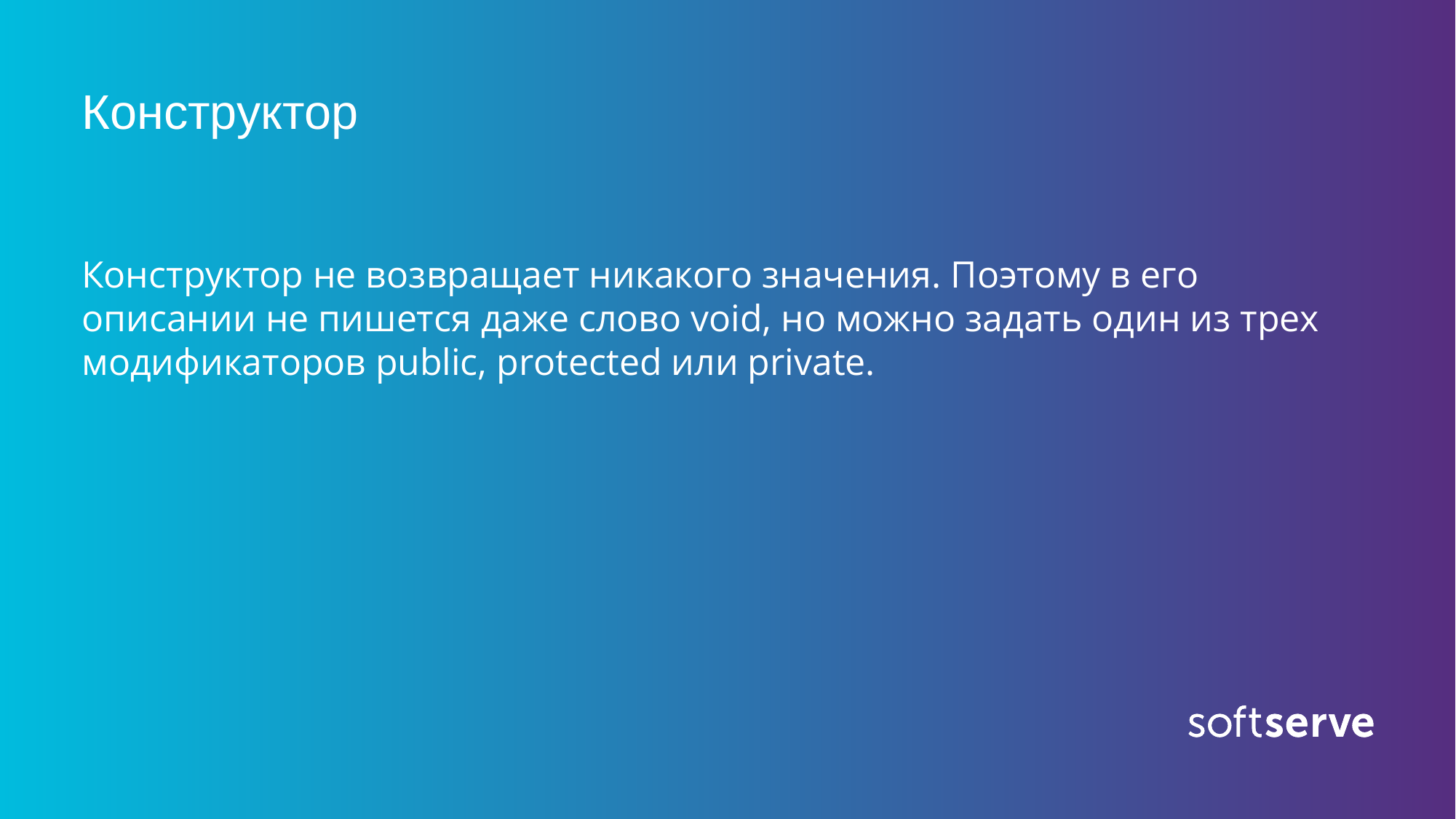

# Конструктор
Конструктор не возвращает никакого значения. Поэтому в его описании не пишется даже слово void, но можно задать один из трех модификаторов public, protected или private.